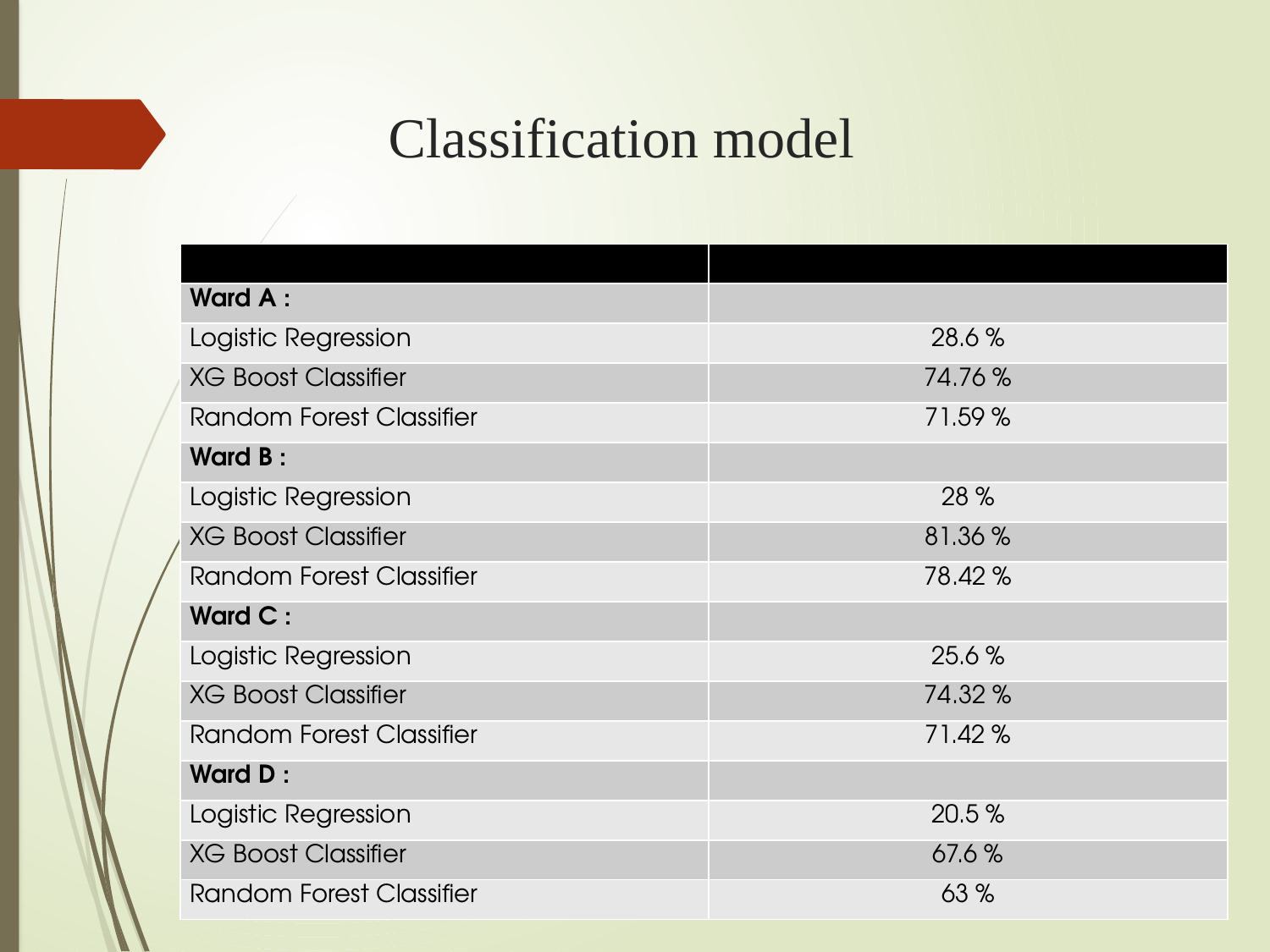

# Classification model
|  |  |
| --- | --- |
| Ward A : |  |
| Logistic Regression | 28.6 % |
| XG Boost Classifier | 74.76 % |
| Random Forest Classifier | 71.59 % |
| Ward B : |  |
| Logistic Regression | 28 % |
| XG Boost Classifier | 81.36 % |
| Random Forest Classifier | 78.42 % |
| Ward C : |  |
| Logistic Regression | 25.6 % |
| XG Boost Classifier | 74.32 % |
| Random Forest Classifier | 71.42 % |
| Ward D : |  |
| Logistic Regression | 20.5 % |
| XG Boost Classifier | 67.6 % |
| Random Forest Classifier | 63 % |